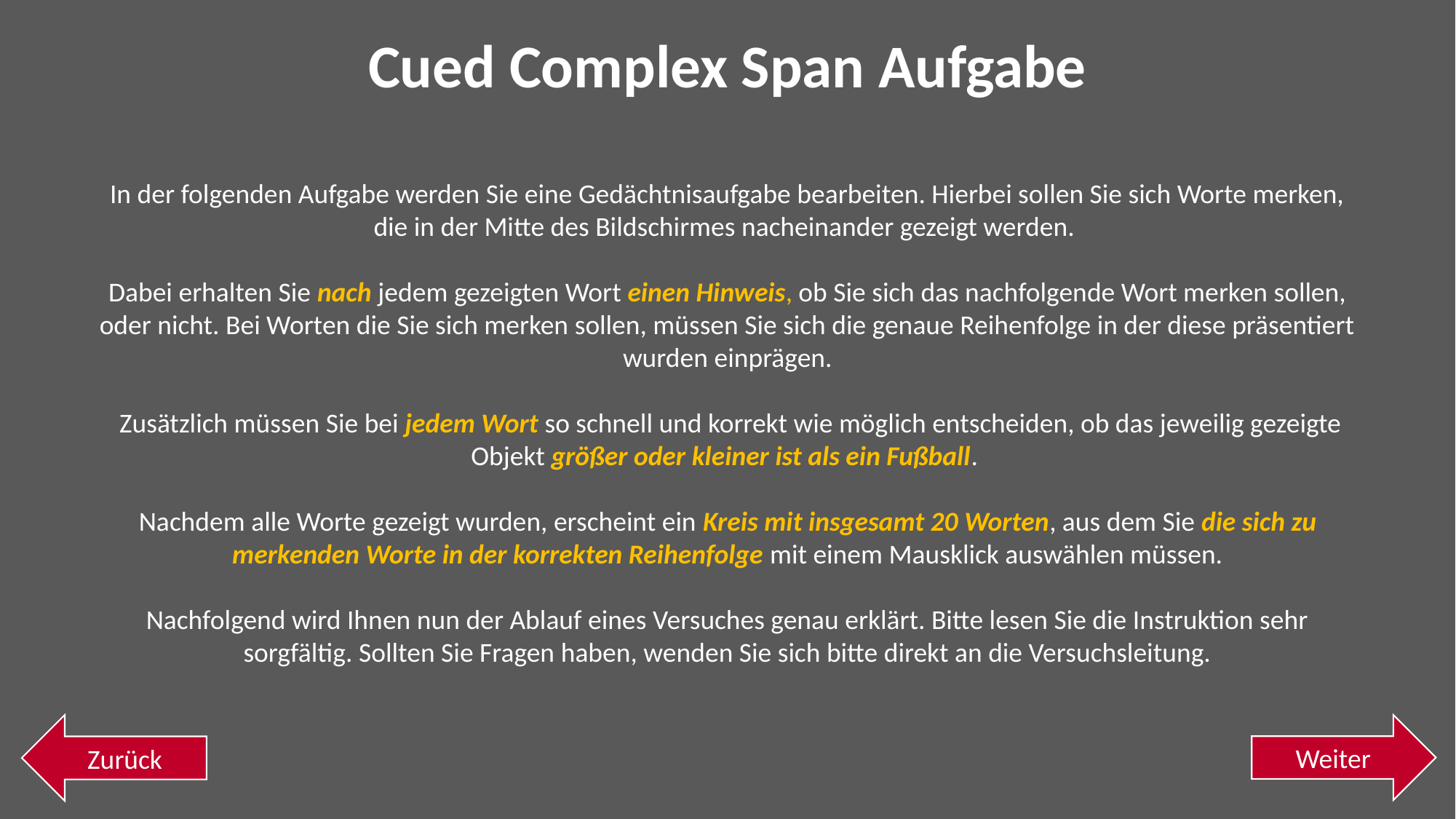

Cued Complex Span Aufgabe
In der folgenden Aufgabe werden Sie eine Gedächtnisaufgabe bearbeiten. Hierbei sollen Sie sich Worte merken, die in der Mitte des Bildschirmes nacheinander gezeigt werden.

Dabei erhalten Sie nach jedem gezeigten Wort einen Hinweis, ob Sie sich das nachfolgende Wort merken sollen, oder nicht. Bei Worten die Sie sich merken sollen, müssen Sie sich die genaue Reihenfolge in der diese präsentiert wurden einprägen.

 Zusätzlich müssen Sie bei jedem Wort so schnell und korrekt wie möglich entscheiden, ob das jeweilig gezeigte Objekt größer oder kleiner ist als ein Fußball.

Nachdem alle Worte gezeigt wurden, erscheint ein Kreis mit insgesamt 20 Worten, aus dem Sie die sich zu merkenden Worte in der korrekten Reihenfolge mit einem Mausklick auswählen müssen.

Nachfolgend wird Ihnen nun der Ablauf eines Versuches genau erklärt. Bitte lesen Sie die Instruktion sehr sorgfältig. Sollten Sie Fragen haben, wenden Sie sich bitte direkt an die Versuchsleitung.

Zurück
Weiter